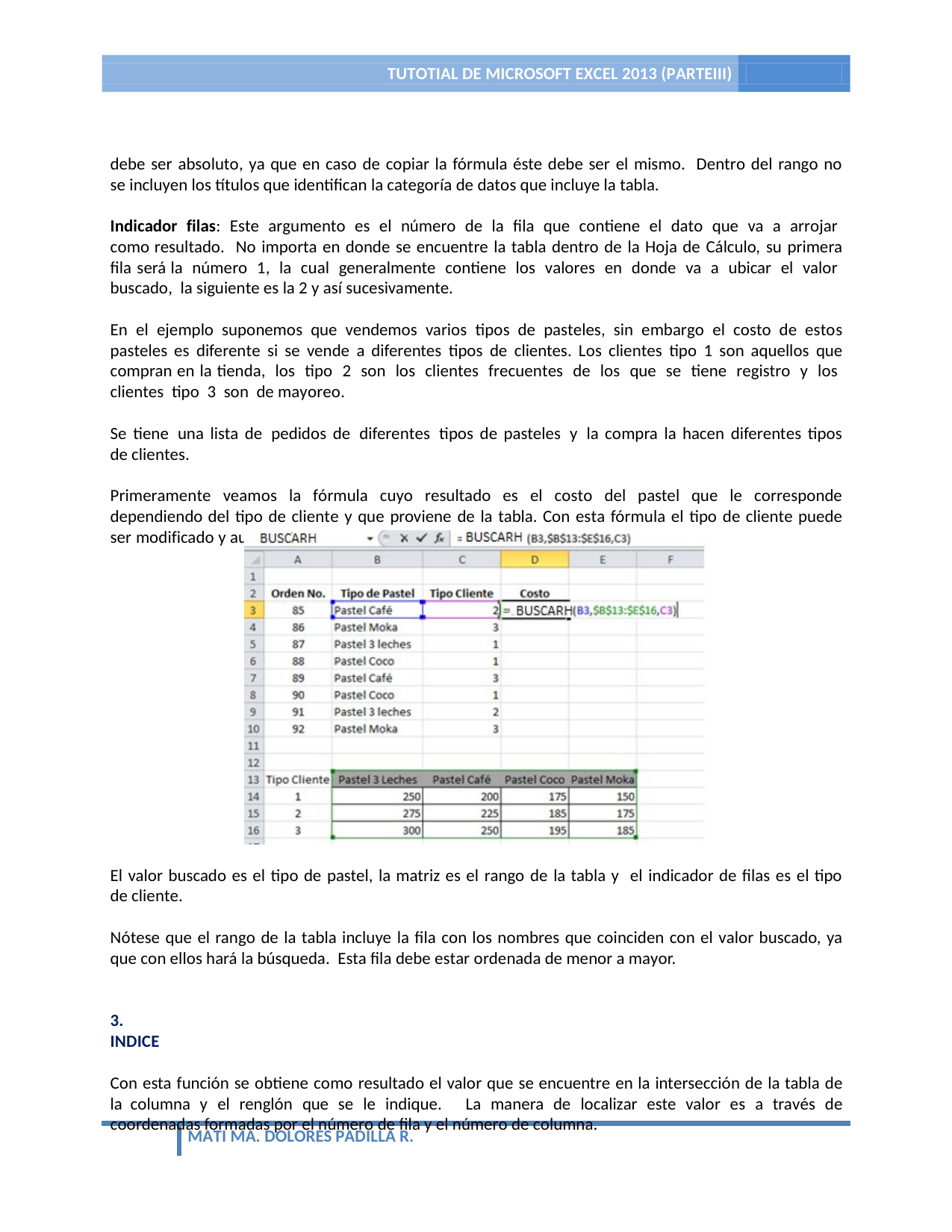

TUTOTIAL DE MICROSOFT EXCEL 2013 (PARTEIII)	15

debe ser absoluto, ya que en caso de copiar la fórmula éste debe ser el mismo.  Dentro del rango no se incluyen los títulos que identifican la categoría de datos que incluye la tabla.

Indicador  filas:  Este  argumento  es  el  número  de  la  fila  que  contiene  el  dato  que  va  a  arrojar  como resultado.  No importa en donde se encuentre la tabla dentro de la Hoja de Cálculo, su primera fila será la  número  1,  la  cual  generalmente  contiene  los  valores  en  donde  va  a  ubicar  el  valor  buscado,  la siguiente es la 2 y así sucesivamente.

En el ejemplo suponemos que vendemos varios tipos de pasteles, sin embargo el costo de estos pasteles es diferente si se vende a diferentes tipos de clientes. Los clientes tipo 1 son aquellos que compran en la tienda,  los  tipo  2  son  los  clientes  frecuentes  de  los  que  se  tiene  registro  y  los  clientes  tipo  3  son  de mayoreo.

Se tiene  una lista de  pedidos de  diferentes  tipos de pasteles  y  la compra la hacen diferentes tipos de clientes.

Primeramente veamos la fórmula cuyo resultado es el costo del pastel que le corresponde dependiendo del tipo de cliente y que proviene de la tabla. Con esta fórmula el tipo de cliente puede ser modificado y automáticamente el costo del pastel cambiará.

El valor buscado es el tipo de pastel, la matriz es el rango de la tabla y  el indicador de filas es el tipo de cliente.

Nótese que el rango de la tabla incluye la fila con los nombres que coinciden con el valor buscado, ya que con ellos hará la búsqueda.  Esta fila debe estar ordenada de menor a mayor.

3.    INDICE

Con esta función se obtiene como resultado el valor que se encuentre en la intersección de la tabla de la columna y el renglón que se le indique.   La manera de localizar este valor es a través de coordenadas formadas por el número de fila y el número de columna.

MATI MA. DOLORES PADILLA R.